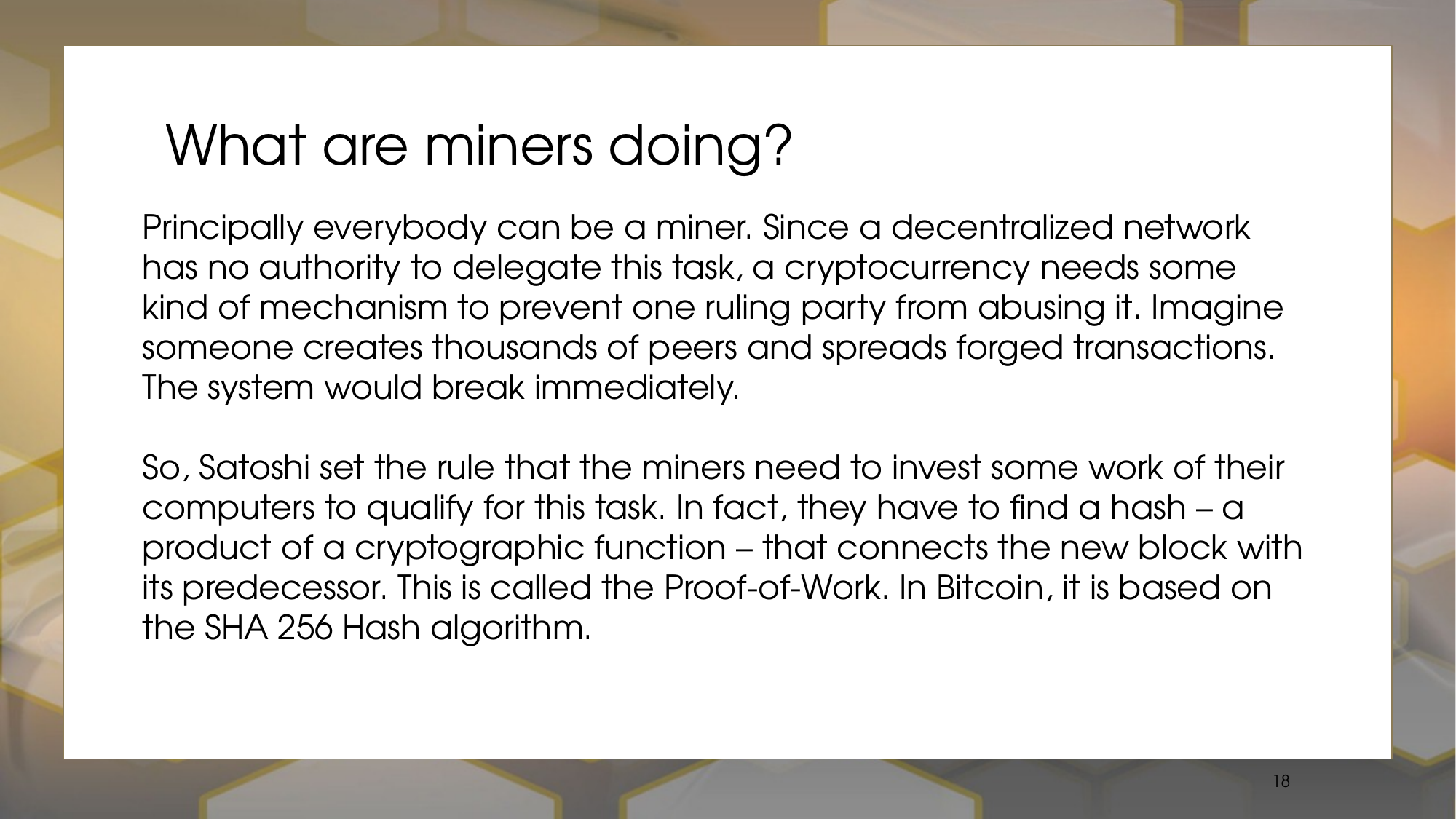

# What are miners doing?
Principally everybody can be a miner. Since a decentralized network has no authority to delegate this task, a cryptocurrency needs some kind of mechanism to prevent one ruling party from abusing it. Imagine someone creates thousands of peers and spreads forged transactions. The system would break immediately.

So, Satoshi set the rule that the miners need to invest some work of their computers to qualify for this task. In fact, they have to find a hash – a product of a cryptographic function – that connects the new block with its predecessor. This is called the Proof-of-Work. In Bitcoin, it is based on the SHA 256 Hash algorithm.
18